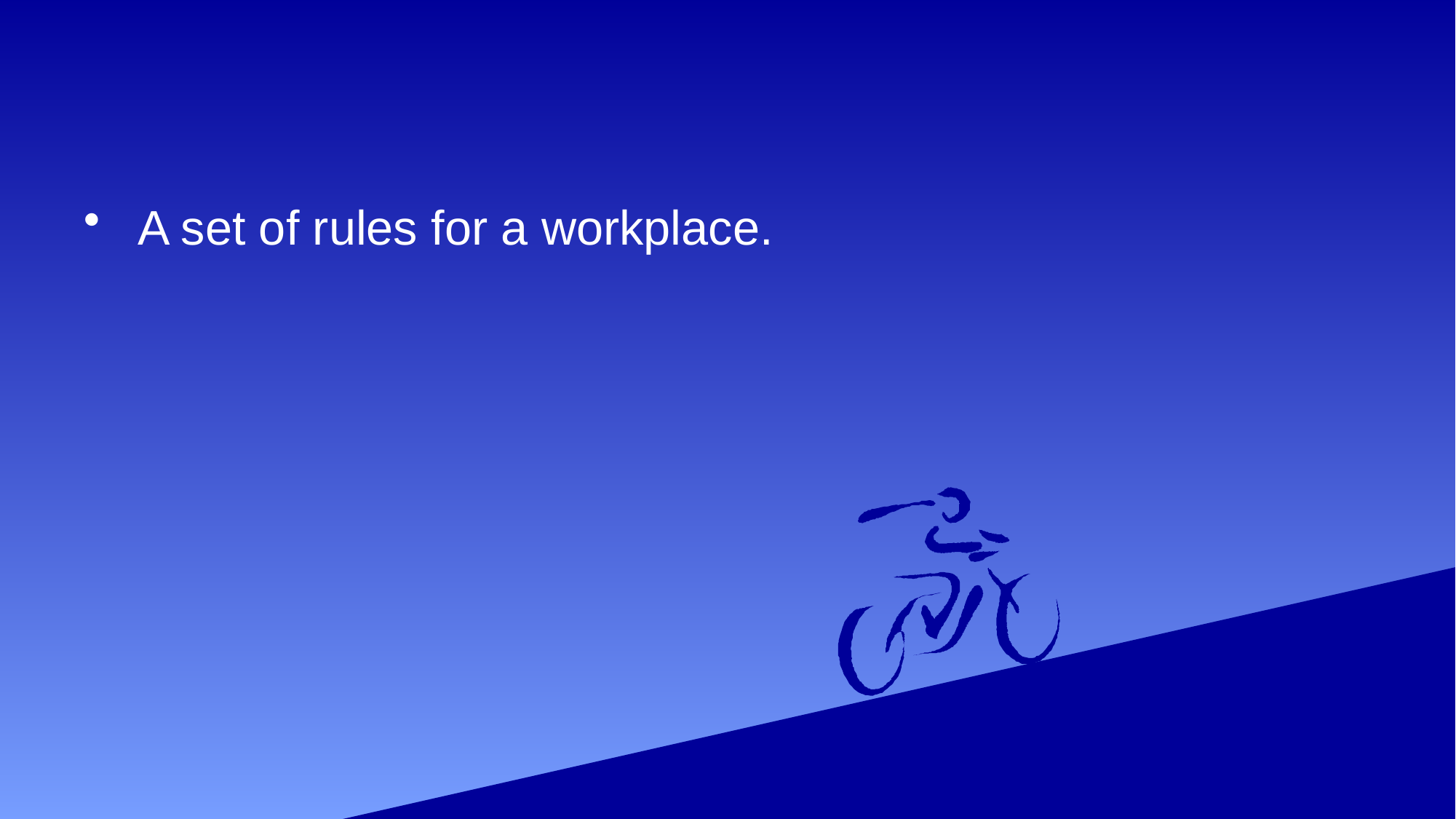

#
 A set of rules for a workplace.